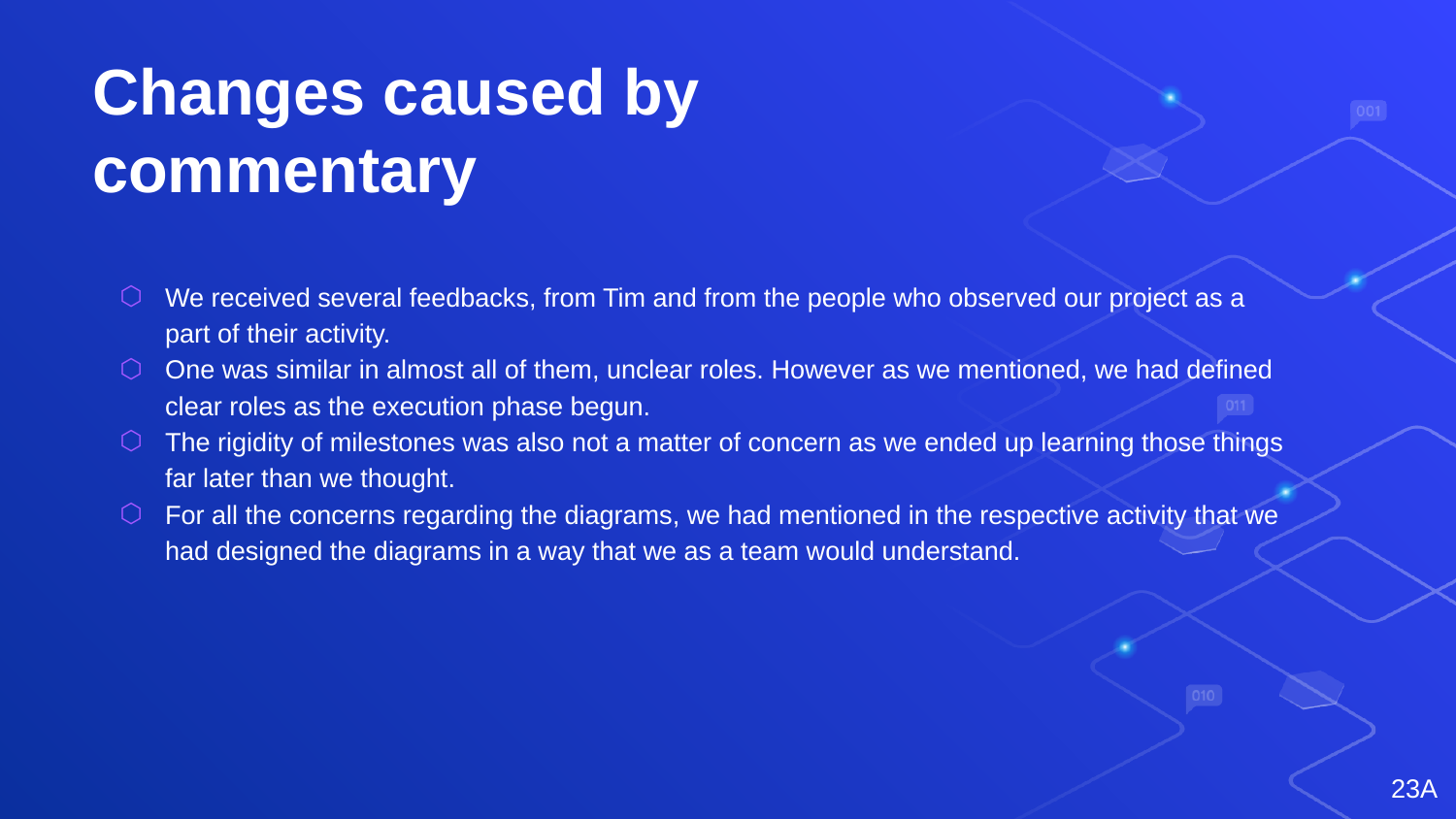

# Changes caused by commentary
We received several feedbacks, from Tim and from the people who observed our project as a part of their activity.
One was similar in almost all of them, unclear roles. However as we mentioned, we had defined clear roles as the execution phase begun.
The rigidity of milestones was also not a matter of concern as we ended up learning those things far later than we thought.
For all the concerns regarding the diagrams, we had mentioned in the respective activity that we had designed the diagrams in a way that we as a team would understand.

23A